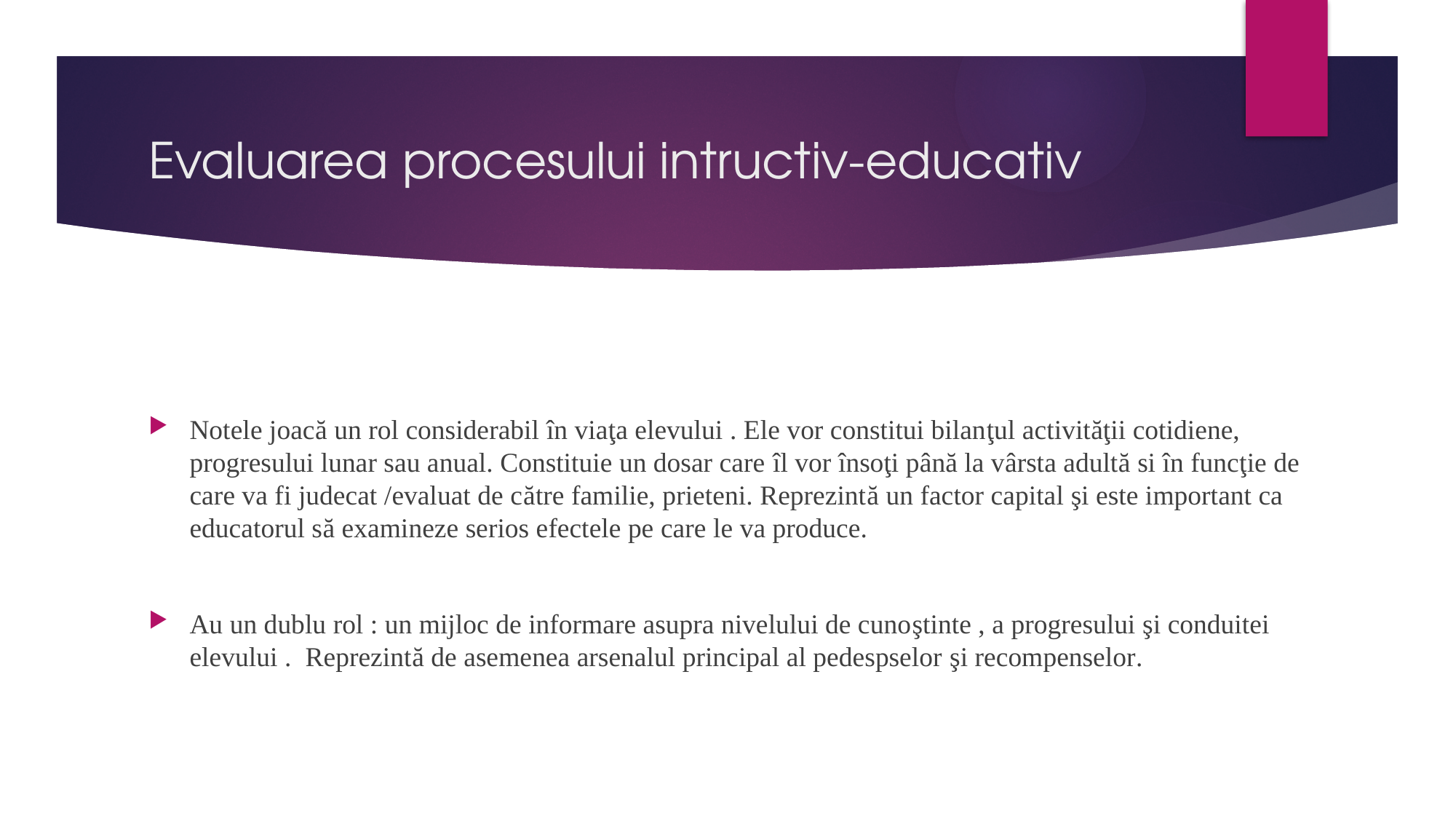

# Evaluarea procesului intructiv-educativ

Notele joacă un rol considerabil în viaţa elevului . Ele vor constitui bilanţul activităţii cotidiene, progresului lunar sau anual. Constituie un dosar care îl vor însoţi până la vârsta adultă si în funcţie de care va fi judecat /evaluat de către familie, prieteni. Reprezintă un factor capital şi este important ca educatorul să examineze serios efectele pe care le va produce.

Au un dublu rol : un mijloc de informare asupra nivelului de cunoştinte , a progresului şi conduitei elevului .  Reprezintă de asemenea arsenalul principal al pedespselor şi recompenselor.